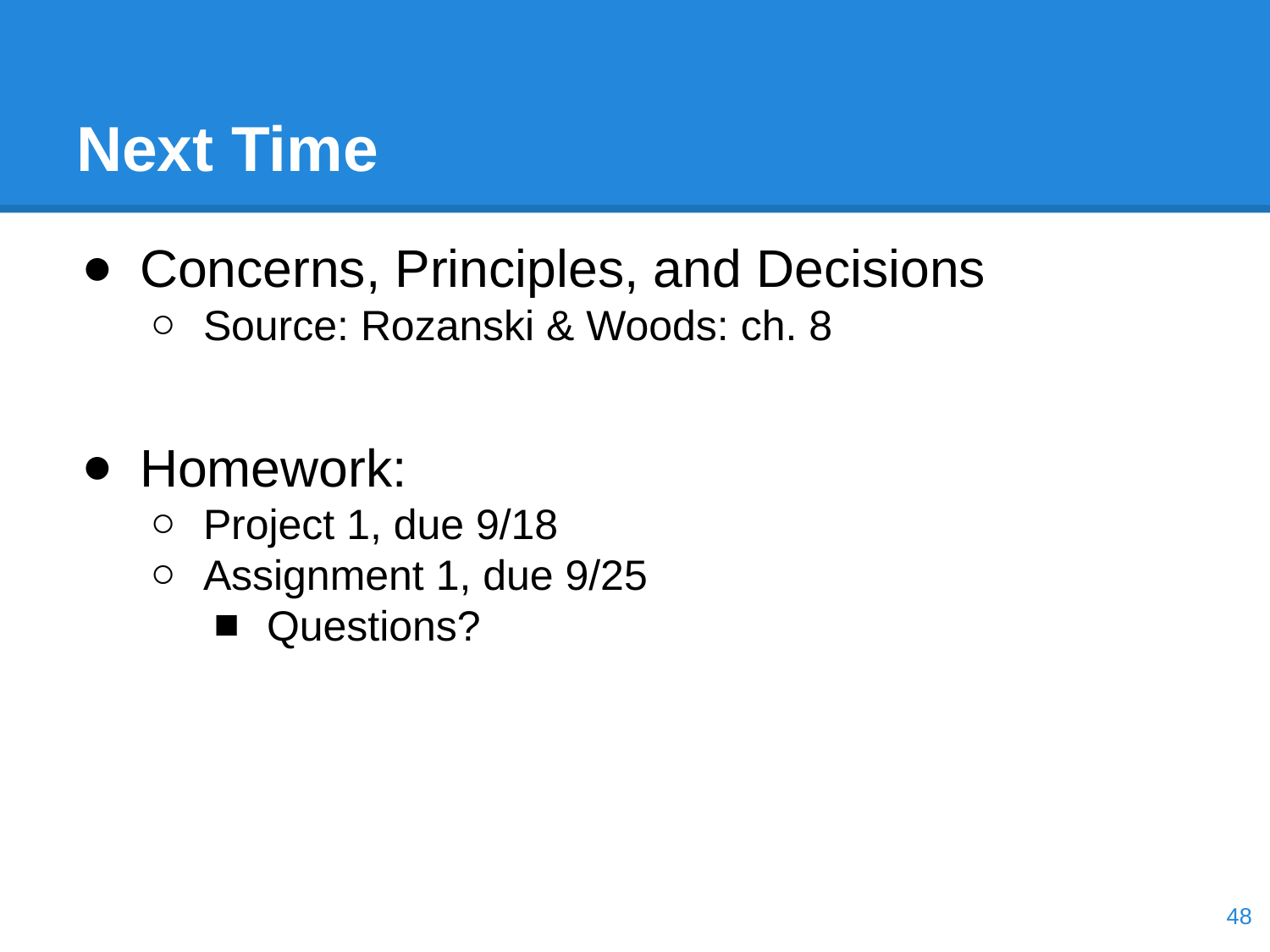

# Next Time
Concerns, Principles, and Decisions
Source: Rozanski & Woods: ch. 8

Homework:
Project 1, due 9/18
Assignment 1, due 9/25
Questions?

48